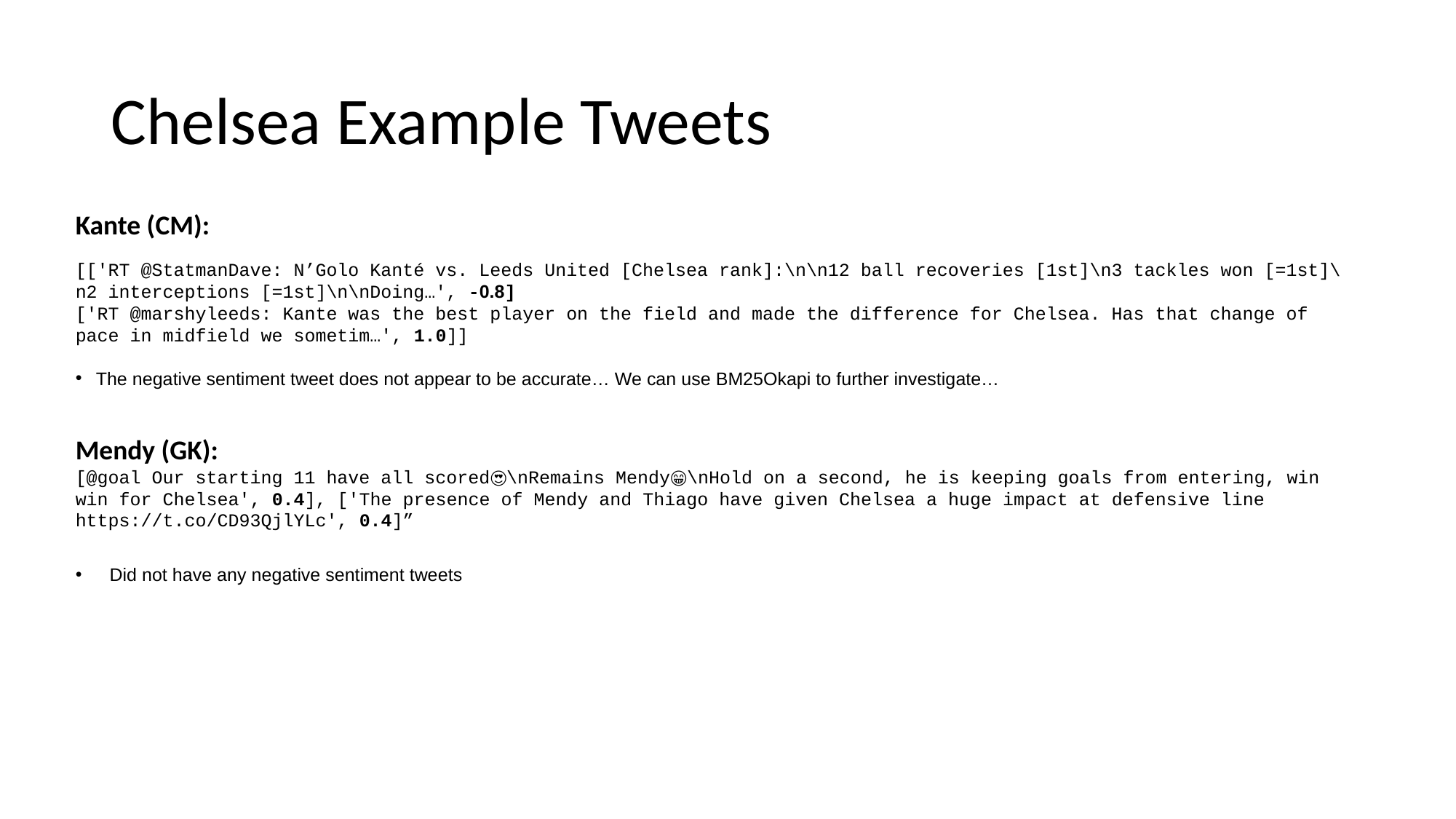

# Chelsea Example Tweets
Kante (CM):

[['RT @StatmanDave: N’Golo Kanté vs. Leeds United [Chelsea rank]:\n\n12 ball recoveries [1st]\n3 tackles won [=1st]\n2 interceptions [=1st]\n\nDoing…', -0.8]
['RT @marshyleeds: Kante was the best player on the field and made the difference for Chelsea. Has that change of pace in midfield we sometim…', 1.0]]

The negative sentiment tweet does not appear to be accurate… We can use BM25Okapi to further investigate…

Mendy (GK):
[@goal Our starting 11 have all scored😍\nRemains Mendy😁\nHold on a second, he is keeping goals from entering, win win for Chelsea', 0.4], ['The presence of Mendy and Thiago have given Chelsea a huge impact at defensive line https://t.co/CD93QjlYLc', 0.4]”

Did not have any negative sentiment tweets